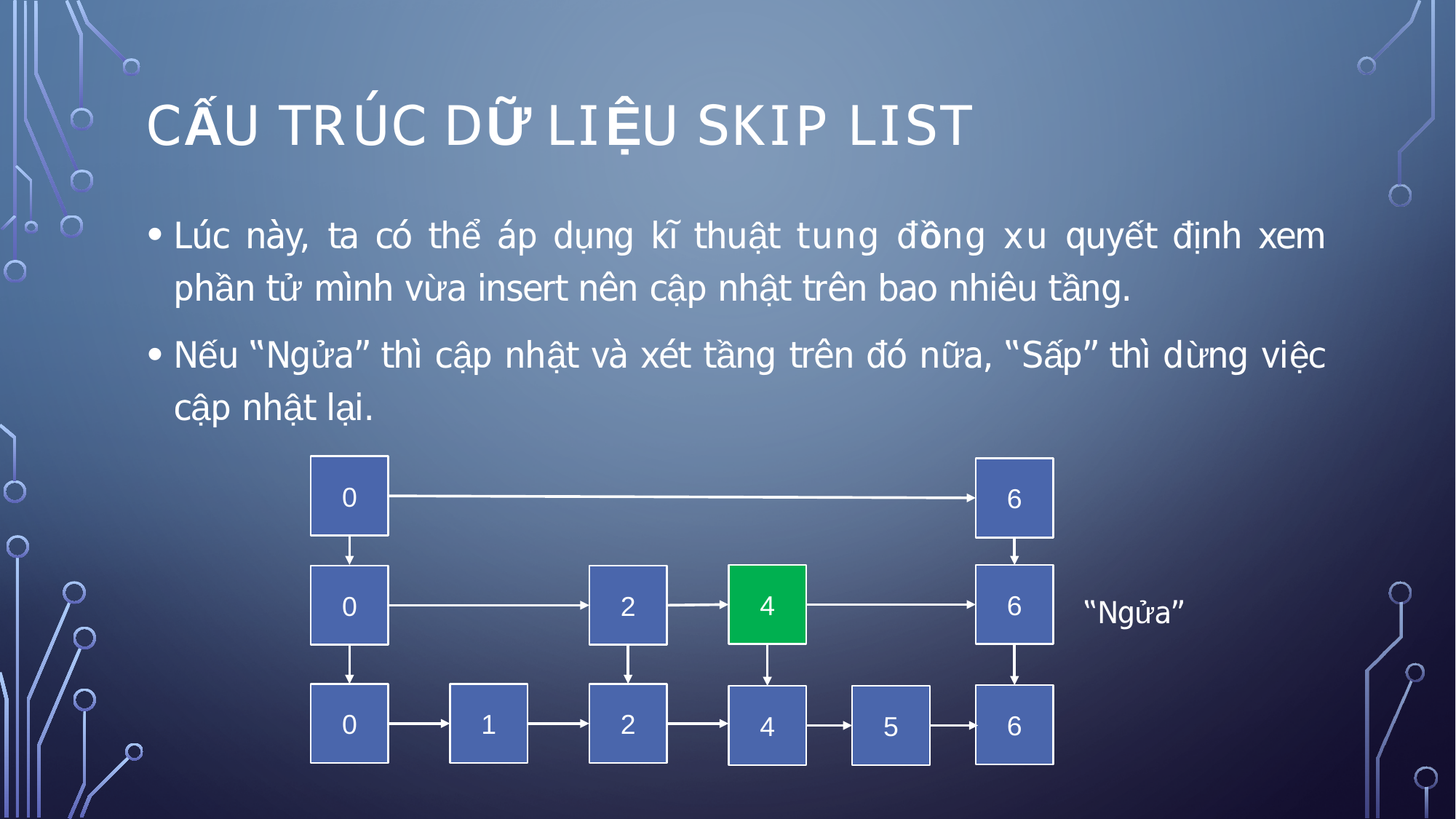

Cấu trúc dữ liệu skip list
Lúc này, ta có thể áp dụng kĩ thuật tung đồng xu quyết định xem phần tử mình vừa insert nên cập nhật trên bao nhiêu tầng.
Nếu “Ngửa” thì cập nhật và xét tầng trên đó nữa, “Sấp” thì dừng việc cập nhật lại.

0
6
4
6
0
2
“Ngửa”
0
1
2
6
4
5